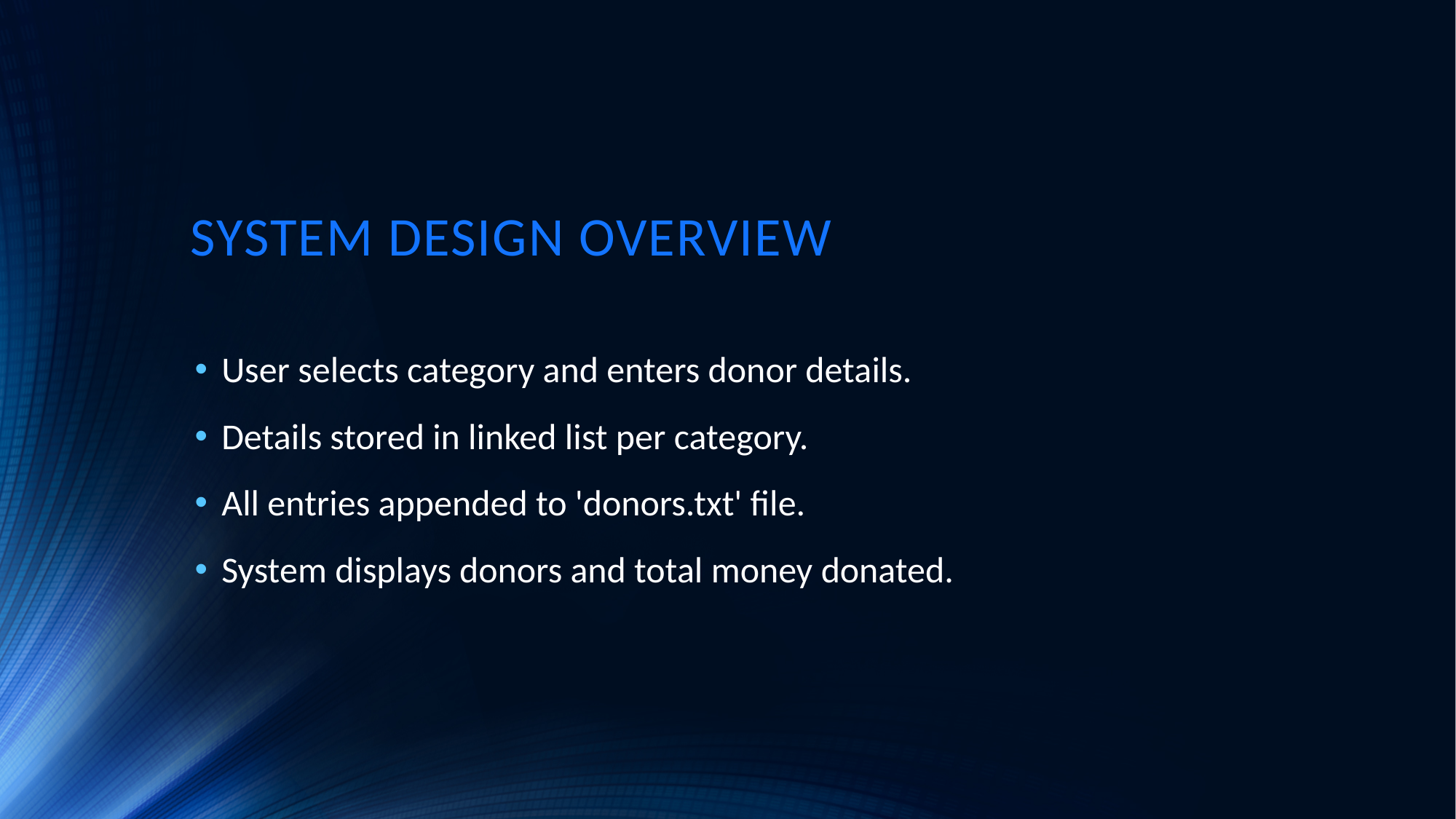

# SYSTEM DESIGN OVERVIEW
User selects category and enters donor details.
Details stored in linked list per category.
All entries appended to 'donors.txt' file.
System displays donors and total money donated.